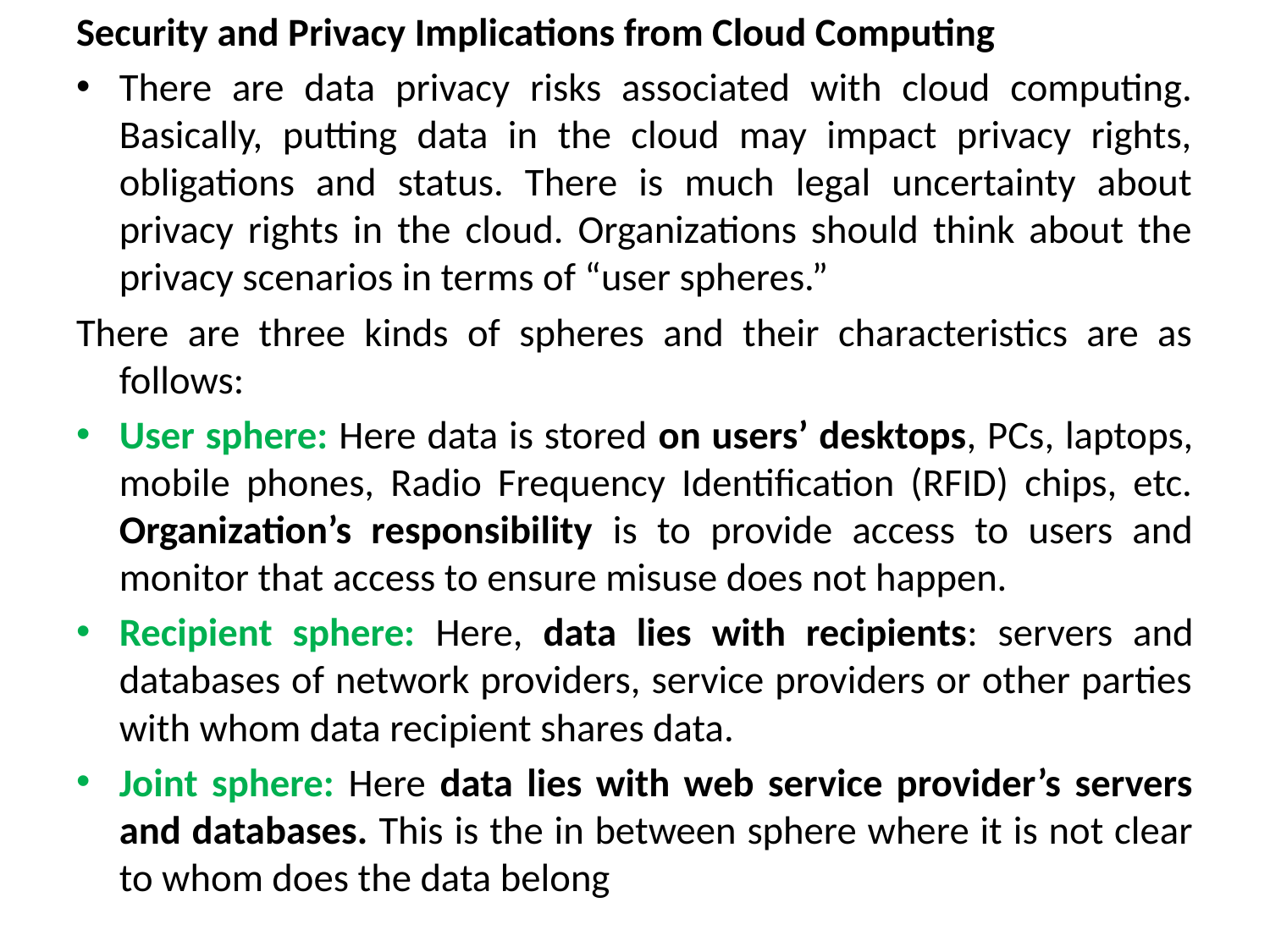

Security and Privacy Implications from Cloud Computing
There are data privacy risks associated with cloud computing. Basically, putting data in the cloud may impact privacy rights, obligations and status. There is much legal uncertainty about privacy rights in the cloud. Organizations should think about the privacy scenarios in terms of “user spheres.”
There are three kinds of spheres and their characteristics are as follows:
User sphere: Here data is stored on users’ desktops, PCs, laptops, mobile phones, Radio Frequency Identification (RFID) chips, etc. Organization’s responsibility is to provide access to users and monitor that access to ensure misuse does not happen.
Recipient sphere: Here, data lies with recipients: servers and databases of network providers, service providers or other parties with whom data recipient shares data.
Joint sphere: Here data lies with web service provider’s servers and databases. This is the in between sphere where it is not clear to whom does the data belong